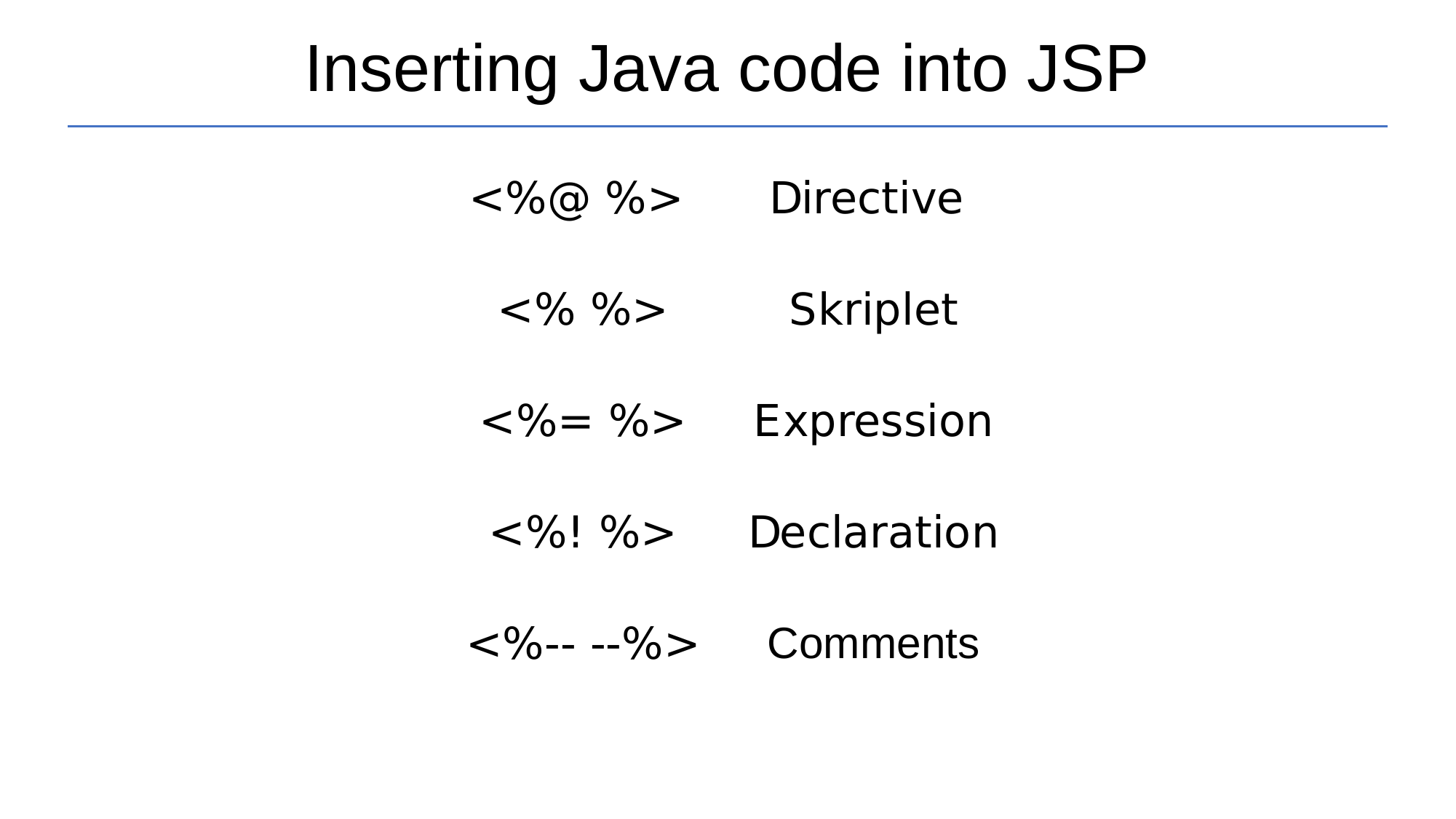

# Inserting Java code into JSP

| <%@ %> | Directive |
| --- | --- |
| <% %> | Skriplet |
| <%= %> | Expression |
| <%! %> | Declaration |
| <%-- --%> | Comments |